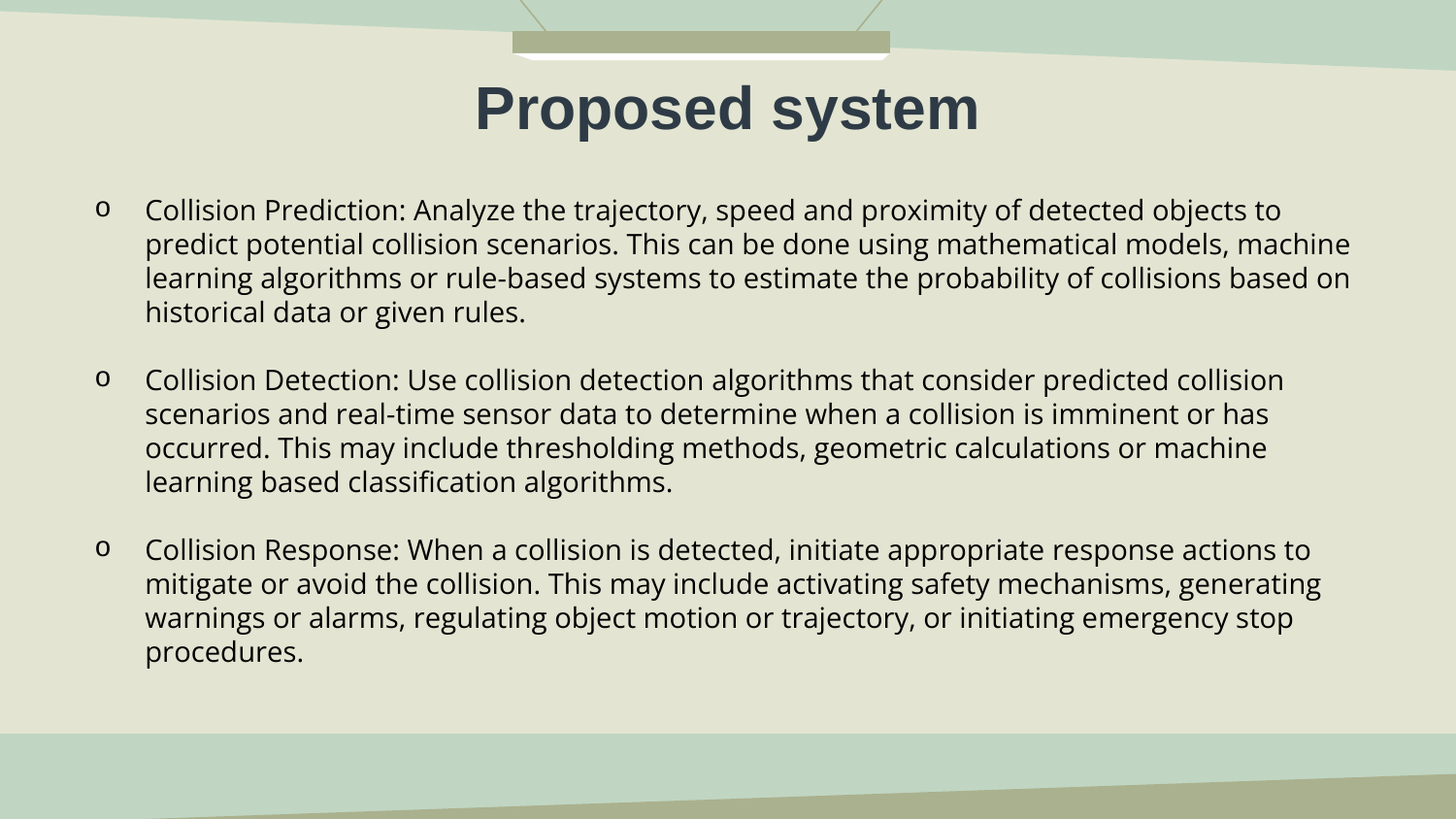

# Proposed system
Collision Prediction: Analyze the trajectory, speed and proximity of detected objects to predict potential collision scenarios. This can be done using mathematical models, machine learning algorithms or rule-based systems to estimate the probability of collisions based on historical data or given rules.

Collision Detection: Use collision detection algorithms that consider predicted collision scenarios and real-time sensor data to determine when a collision is imminent or has occurred. This may include thresholding methods, geometric calculations or machine learning based classification algorithms.

Collision Response: When a collision is detected, initiate appropriate response actions to mitigate or avoid the collision. This may include activating safety mechanisms, generating warnings or alarms, regulating object motion or trajectory, or initiating emergency stop procedures.